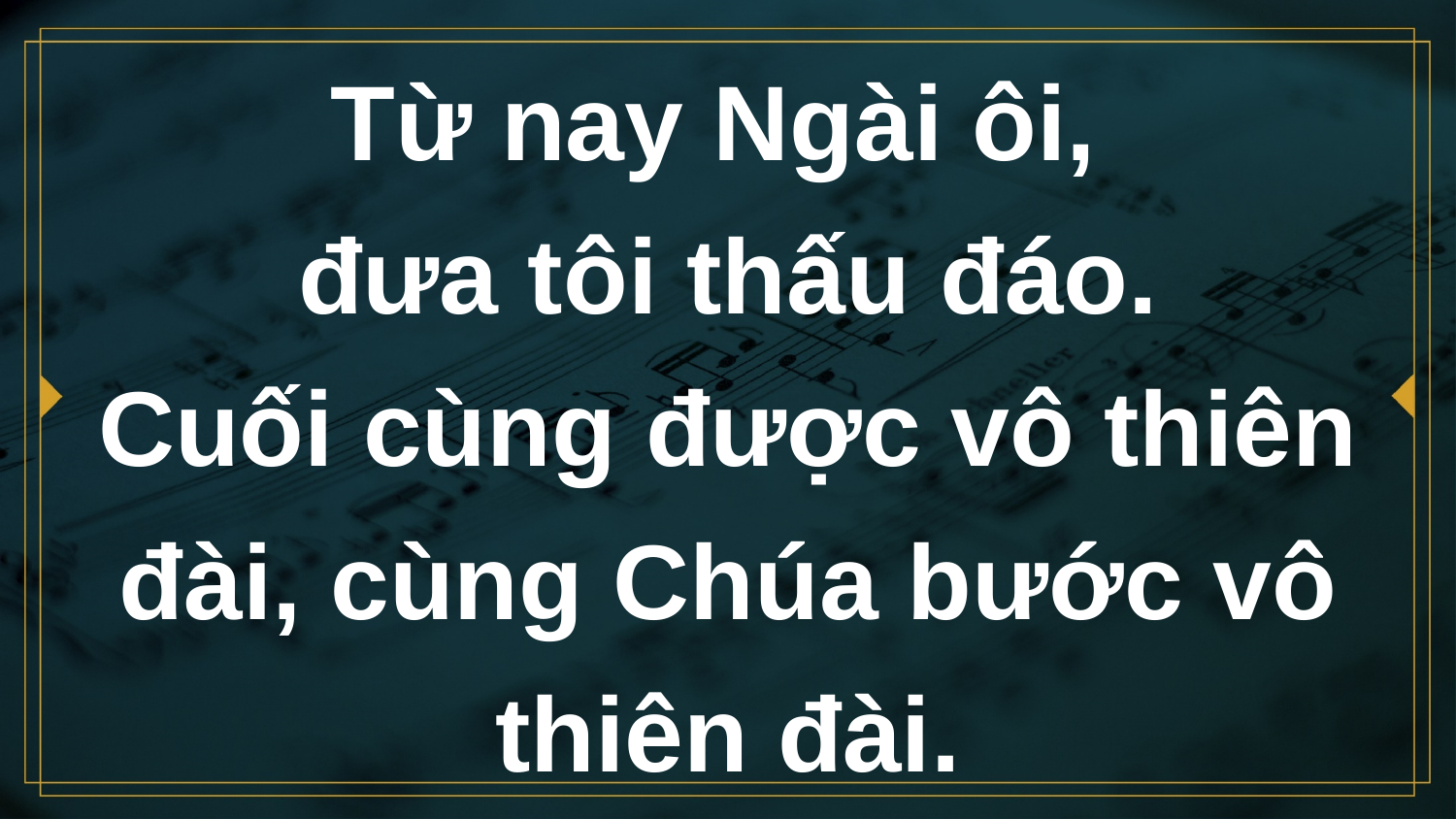

# Từ nay Ngài ôi, đưa tôi thấu đáo. Cuối cùng được vô thiên đài, cùng Chúa bước vô thiên đài.